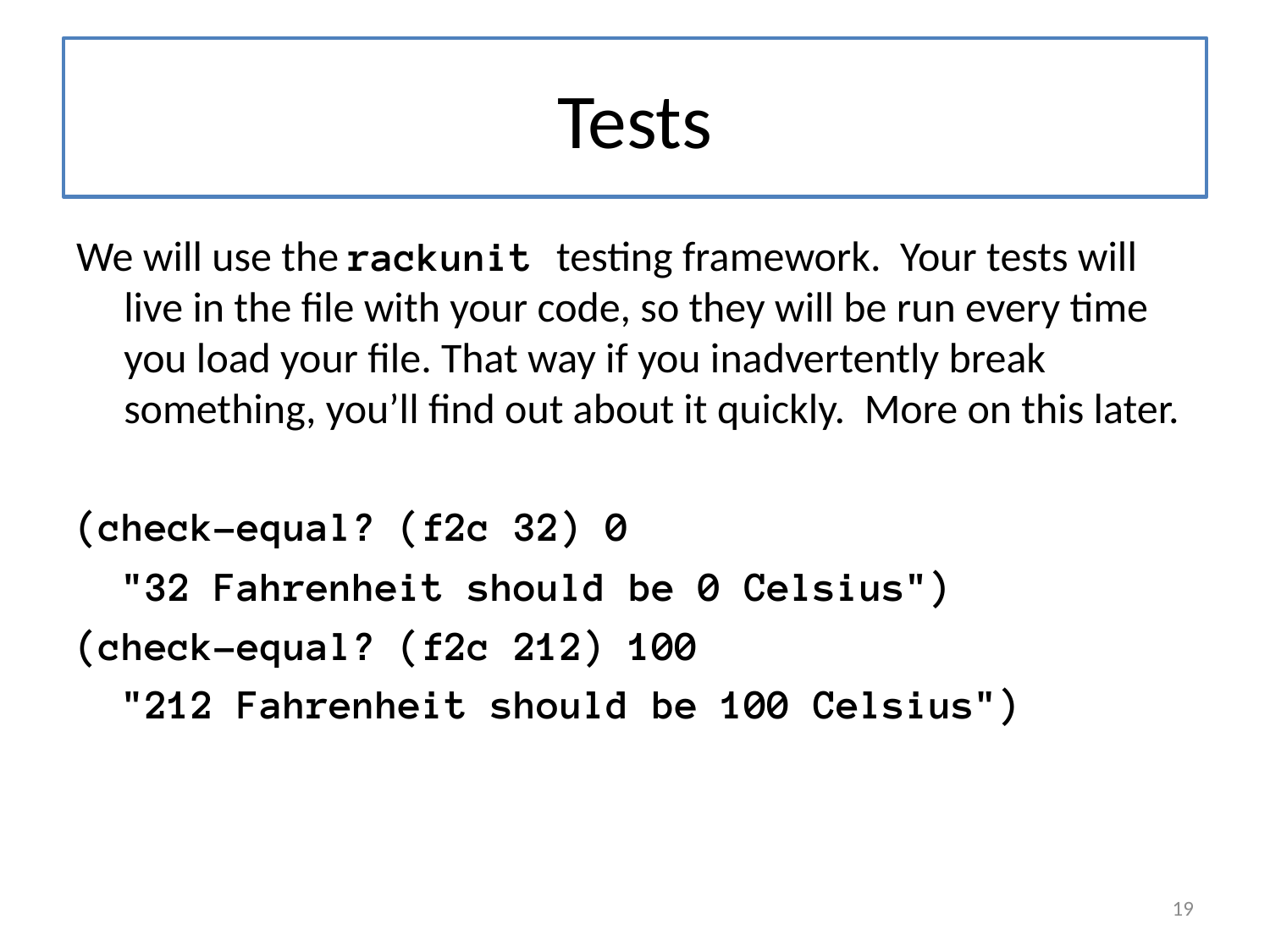

# Tests
We will use the rackunit testing framework.  Your tests will live in the file with your code, so they will be run every time you load your file. That way if you inadvertently break something, you’ll find out about it quickly.  More on this later.

(check-equal? (f2c 32) 0
  "32 Fahrenheit should be 0 Celsius")
(check-equal? (f2c 212) 100
  "212 Fahrenheit should be 100 Celsius")

19